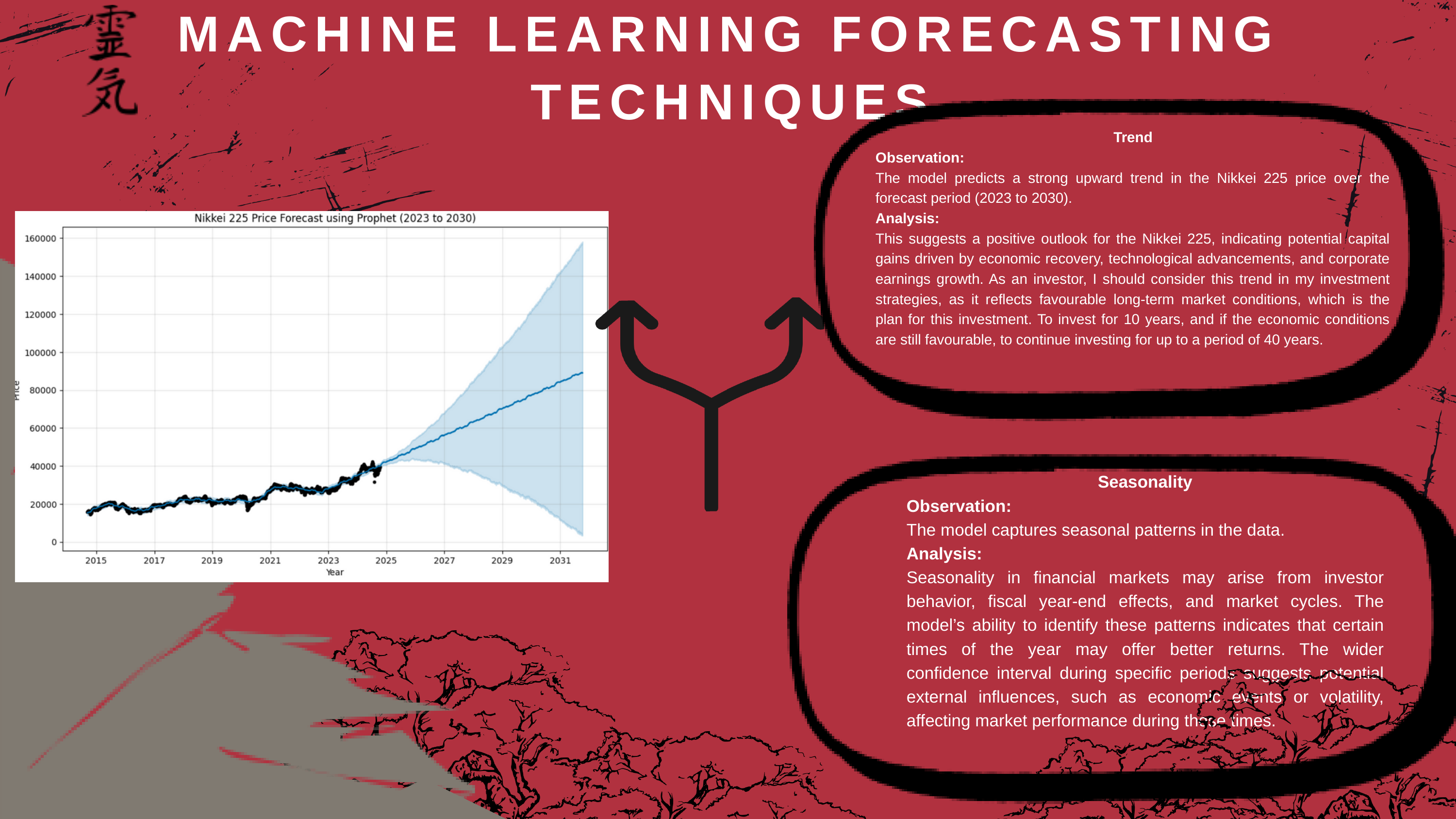

MACHINE LEARNING FORECASTING TECHNIQUES

Trend
Observation:
The model predicts a strong upward trend in the Nikkei 225 price over the forecast period (2023 to 2030).
Analysis:
This suggests a positive outlook for the Nikkei 225, indicating potential capital gains driven by economic recovery, technological advancements, and corporate earnings growth. As an investor, I should consider this trend in my investment strategies, as it reflects favourable long-term market conditions, which is the plan for this investment. To invest for 10 years, and if the economic conditions are still favourable, to continue investing for up to a period of 40 years.

Seasonality
Observation:
The model captures seasonal patterns in the data.
Analysis:
Seasonality in financial markets may arise from investor behavior, fiscal year-end effects, and market cycles. The model’s ability to identify these patterns indicates that certain times of the year may offer better returns. The wider confidence interval during specific periods suggests potential external influences, such as economic events or volatility, affecting market performance during those times.